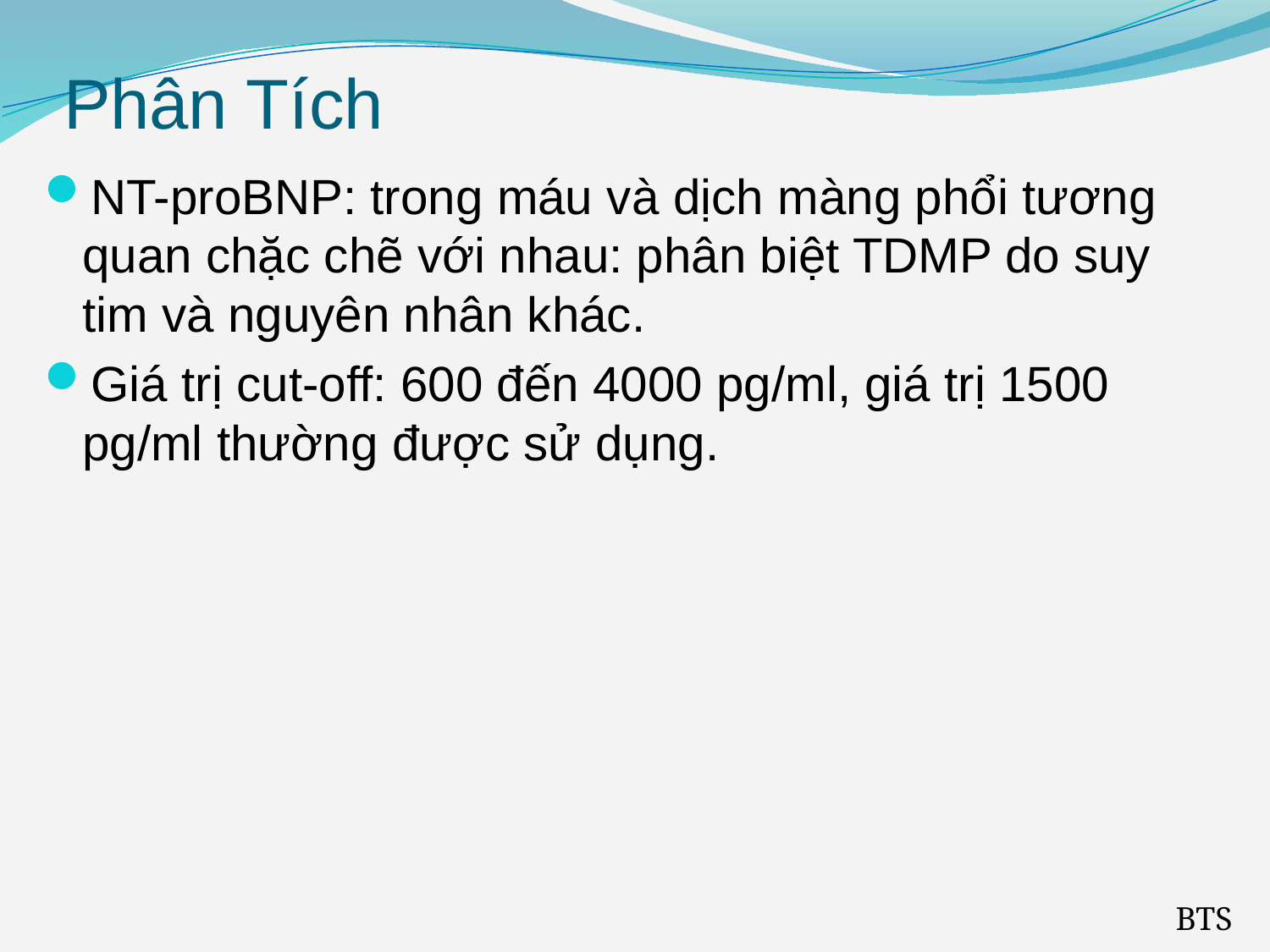

# Phân Tích
NT-proBNP: trong máu và dịch màng phổi tương quan chặc chẽ với nhau: phân biệt TDMP do suy tim và nguyên nhân khác.
Giá trị cut-off: 600 đến 4000 pg/ml, giá trị 1500 pg/ml thường được sử dụng.
BTS